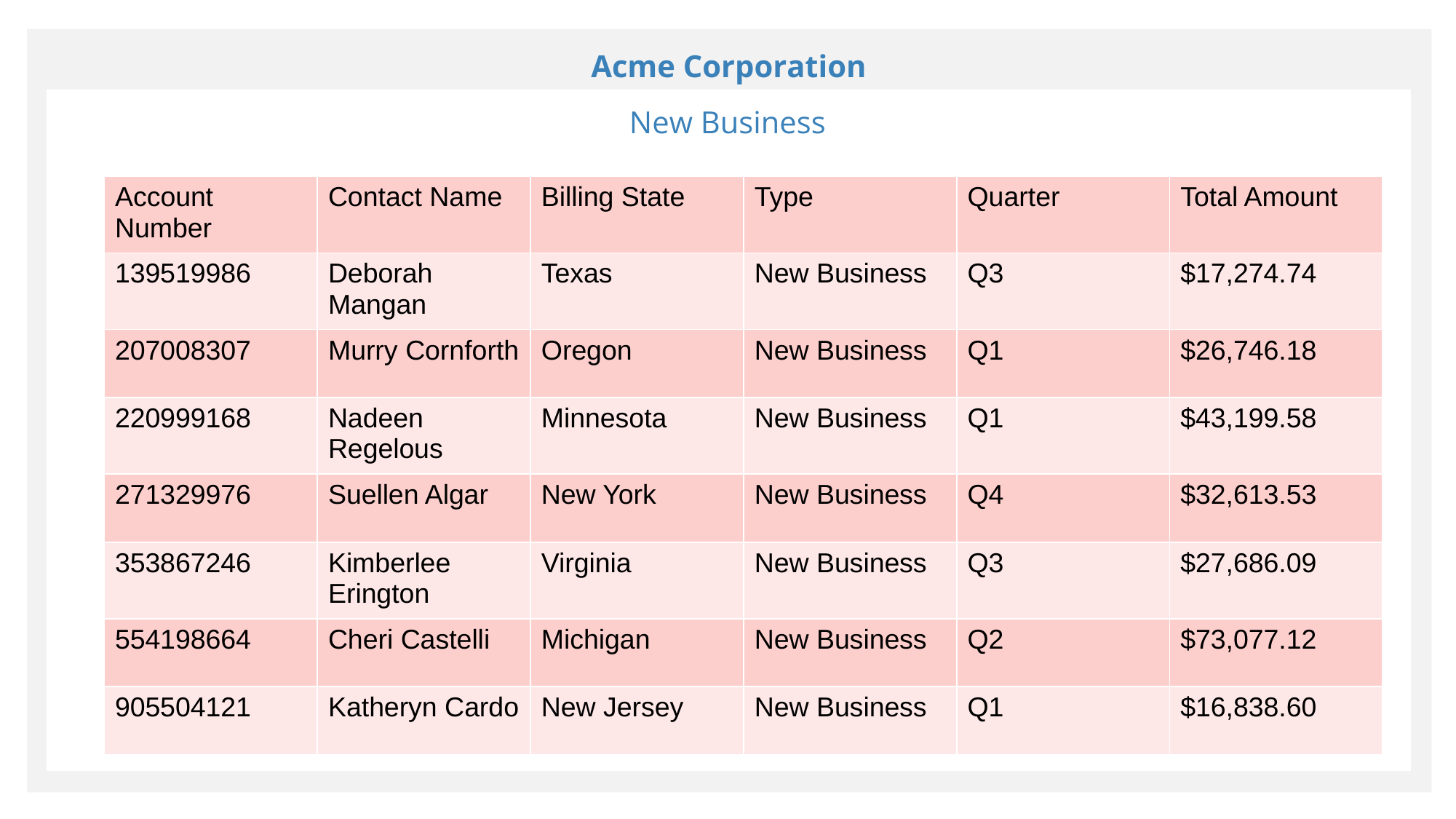

Acme Corporation

New Business
| Account Number | Contact Name | Billing State | Type | Quarter | Total Amount |
| --- | --- | --- | --- | --- | --- |
| 139519986 | Deborah Mangan | Texas | New Business | Q3 | $17,274.74 |
| 207008307 | Murry Cornforth | Oregon | New Business | Q1 | $26,746.18 |
| 220999168 | Nadeen Regelous | Minnesota | New Business | Q1 | $43,199.58 |
| 271329976 | Suellen Algar | New York | New Business | Q4 | $32,613.53 |
| 353867246 | Kimberlee Erington | Virginia | New Business | Q3 | $27,686.09 |
| 554198664 | Cheri Castelli | Michigan | New Business | Q2 | $73,077.12 |
| 905504121 | Katheryn Cardo | New Jersey | New Business | Q1 | $16,838.60 |